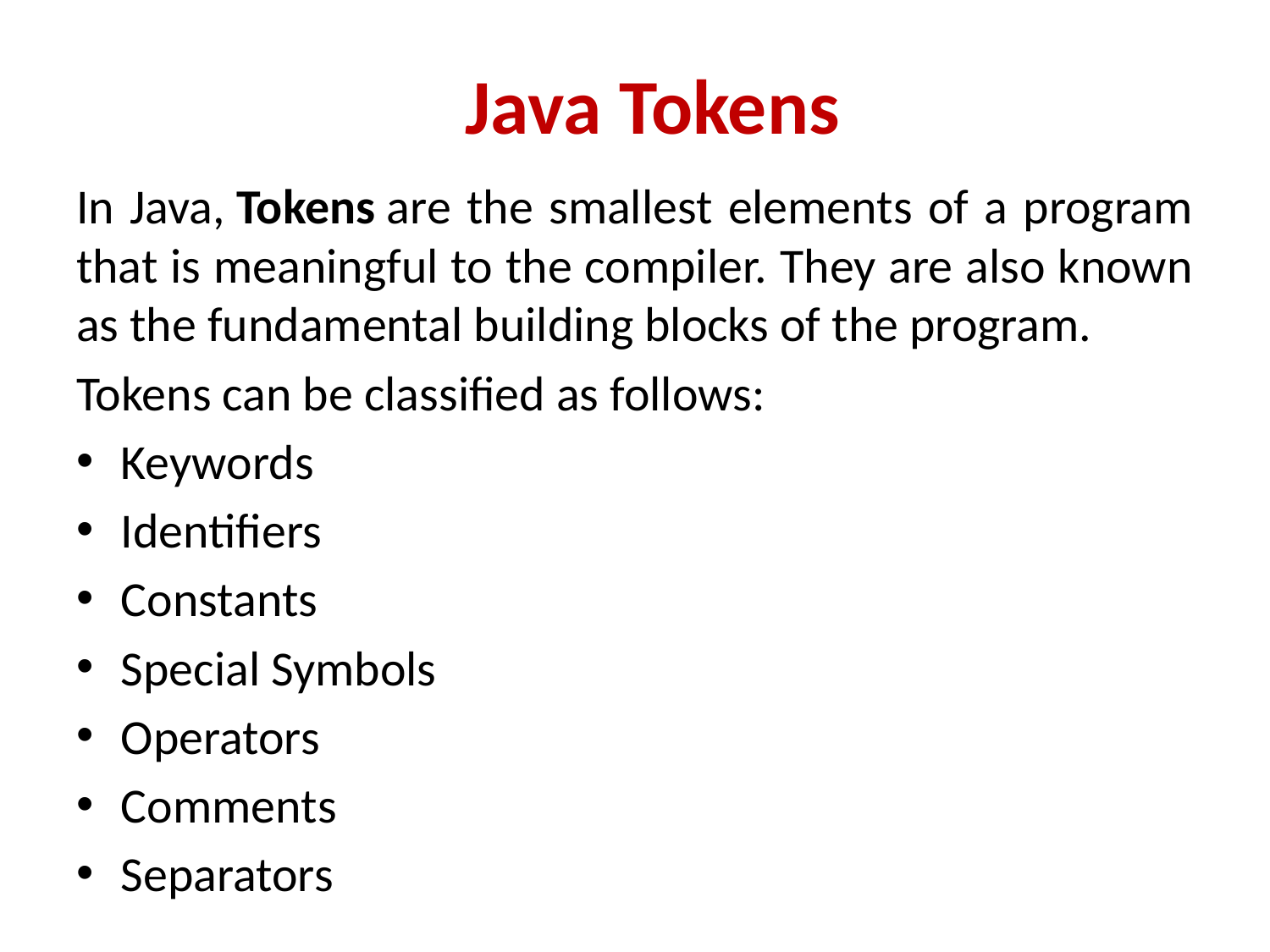

# Java Tokens
In Java, Tokens are the smallest elements of a program that is meaningful to the compiler. They are also known as the fundamental building blocks of the program.
Tokens can be classified as follows:
Keywords
Identifiers
Constants
Special Symbols
Operators
Comments
Separators